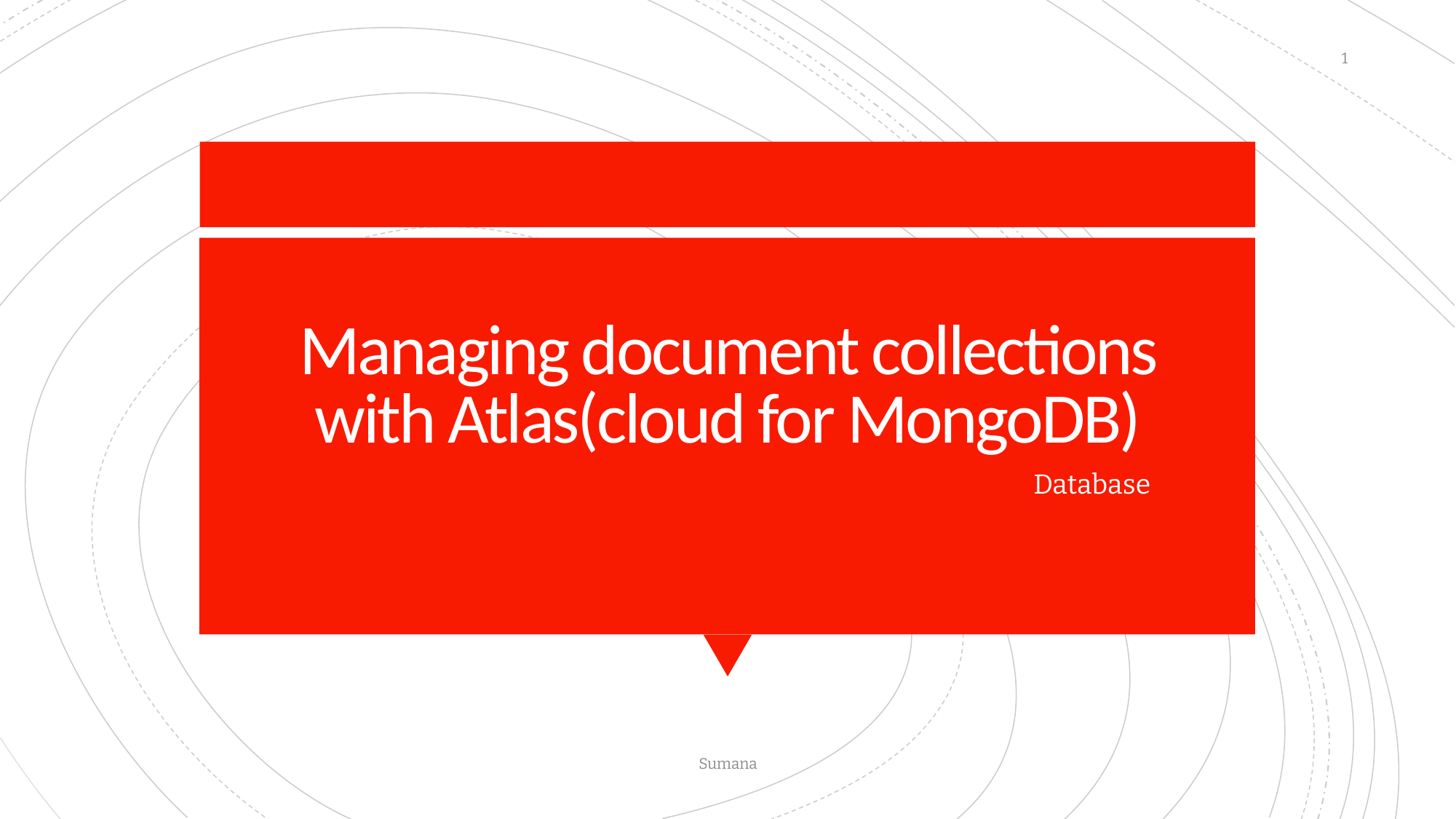

1
# Managing document collections with Atlas(cloud for MongoDB)
Database
Sumana